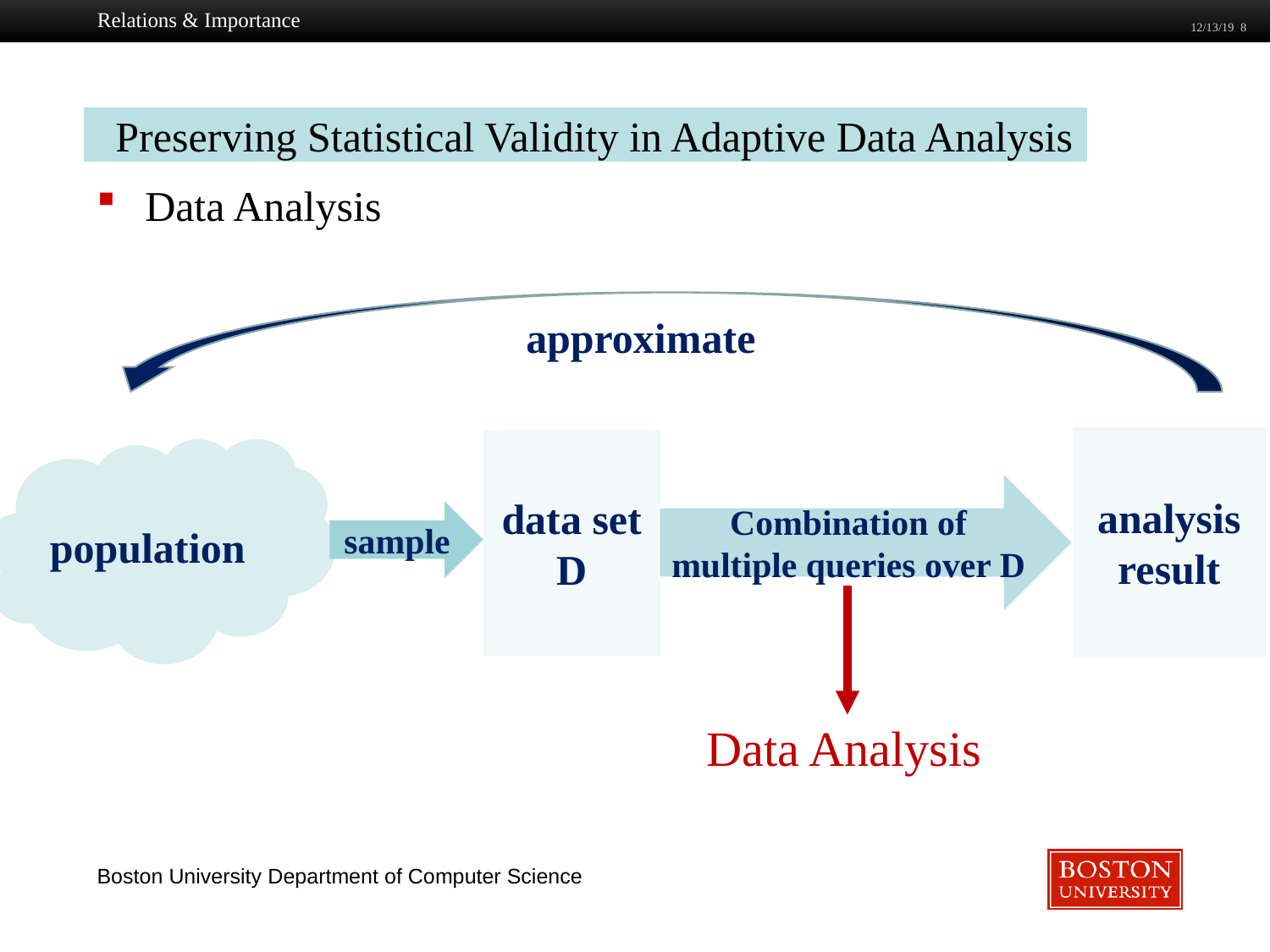

Relations & Importance
12/13/19  8
Preserving Statistical Validity in Adaptive Data Analysis
Data Analysis

approximate
analysis result
data set
D
population
Combination of multiple queries over D
sample
apply query on D
Data Analysis